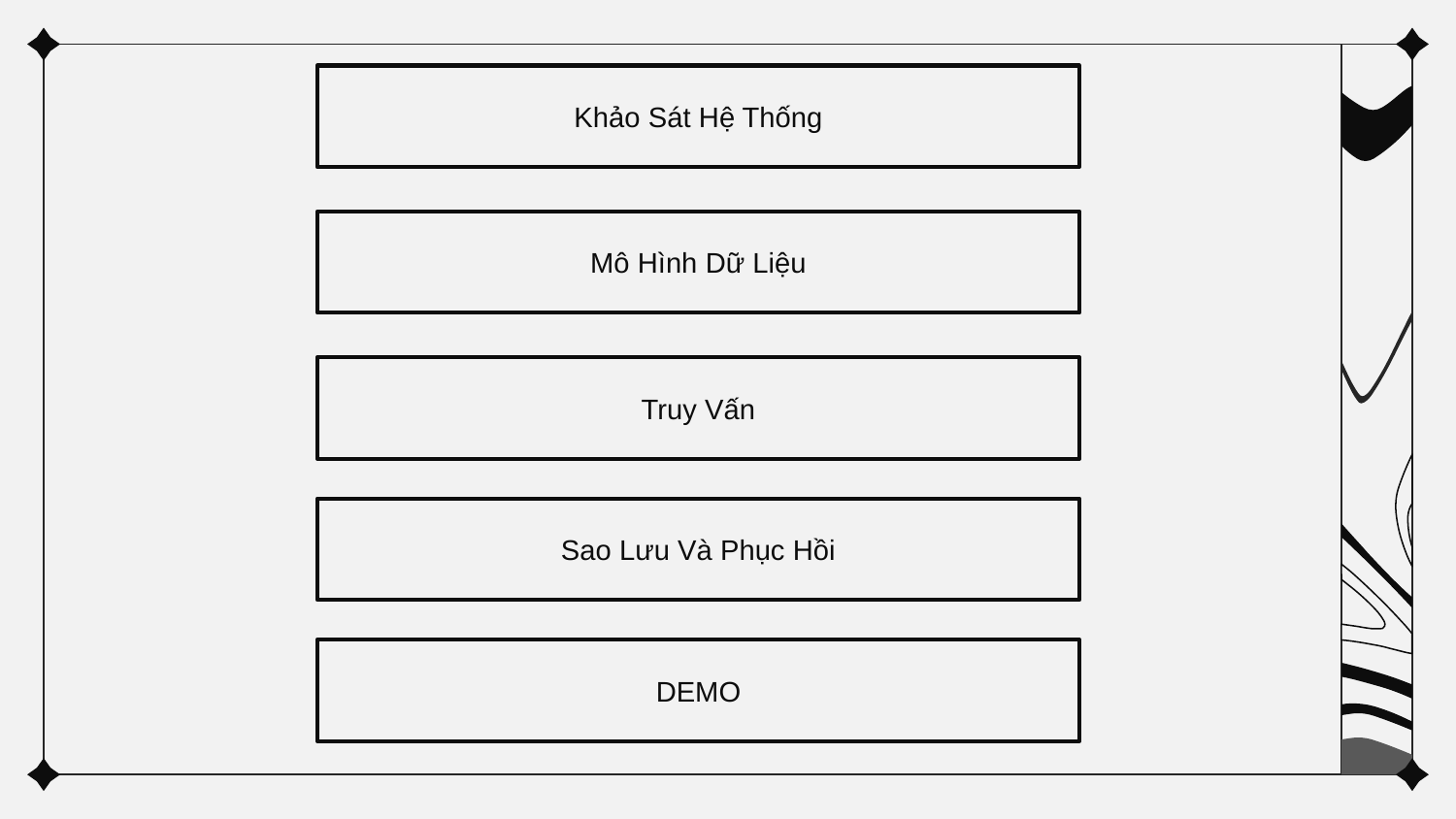

Khảo Sát Hệ Thống
Mô Hình Dữ Liệu
Truy Vấn
Sao Lưu Và Phục Hồi
DEMO